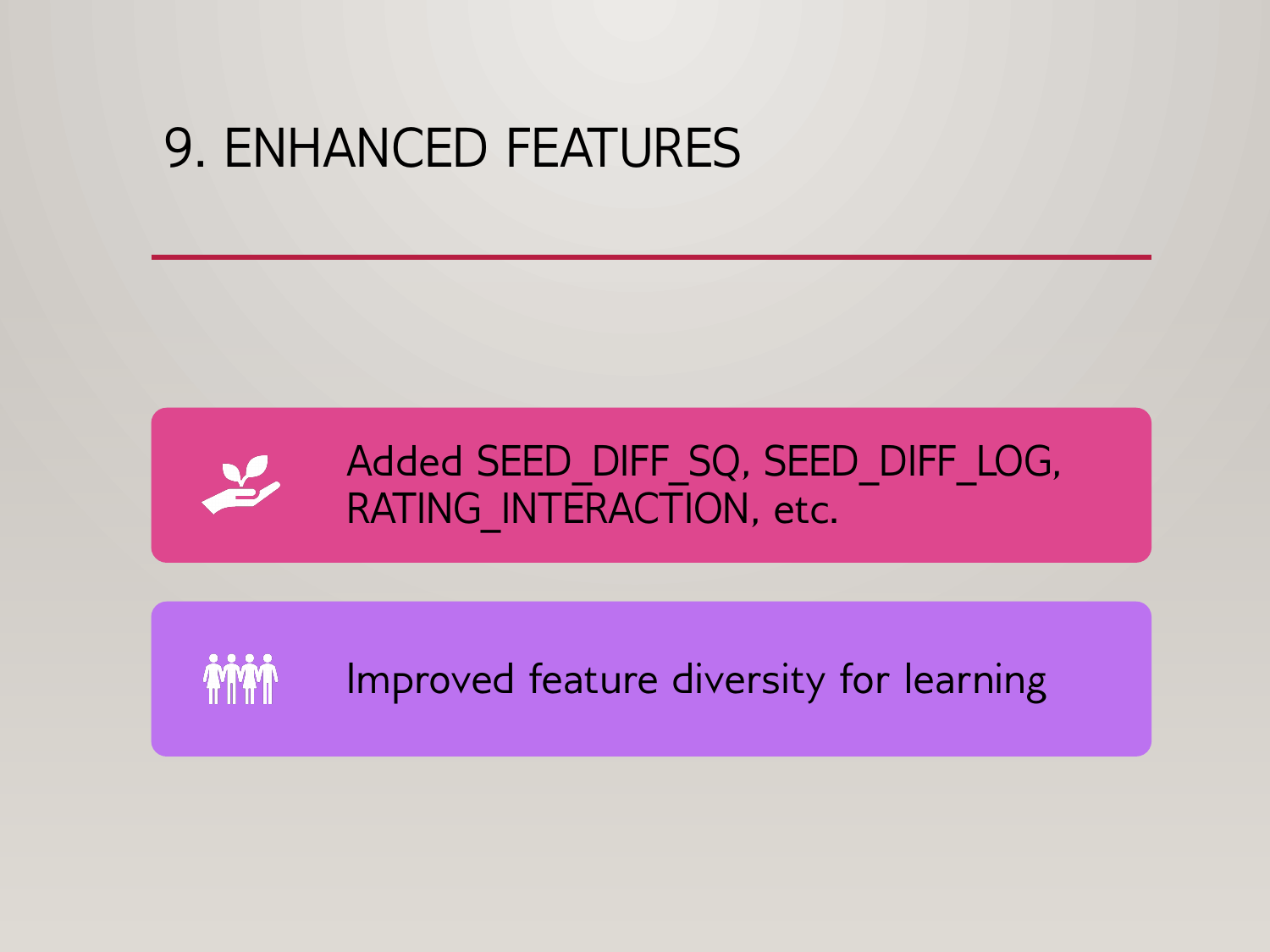

# 9. Enhanced Features

Added SEED_DIFF_SQ, SEED_DIFF_LOG, RATING_INTERACTION, etc.
Improved feature diversity for learning